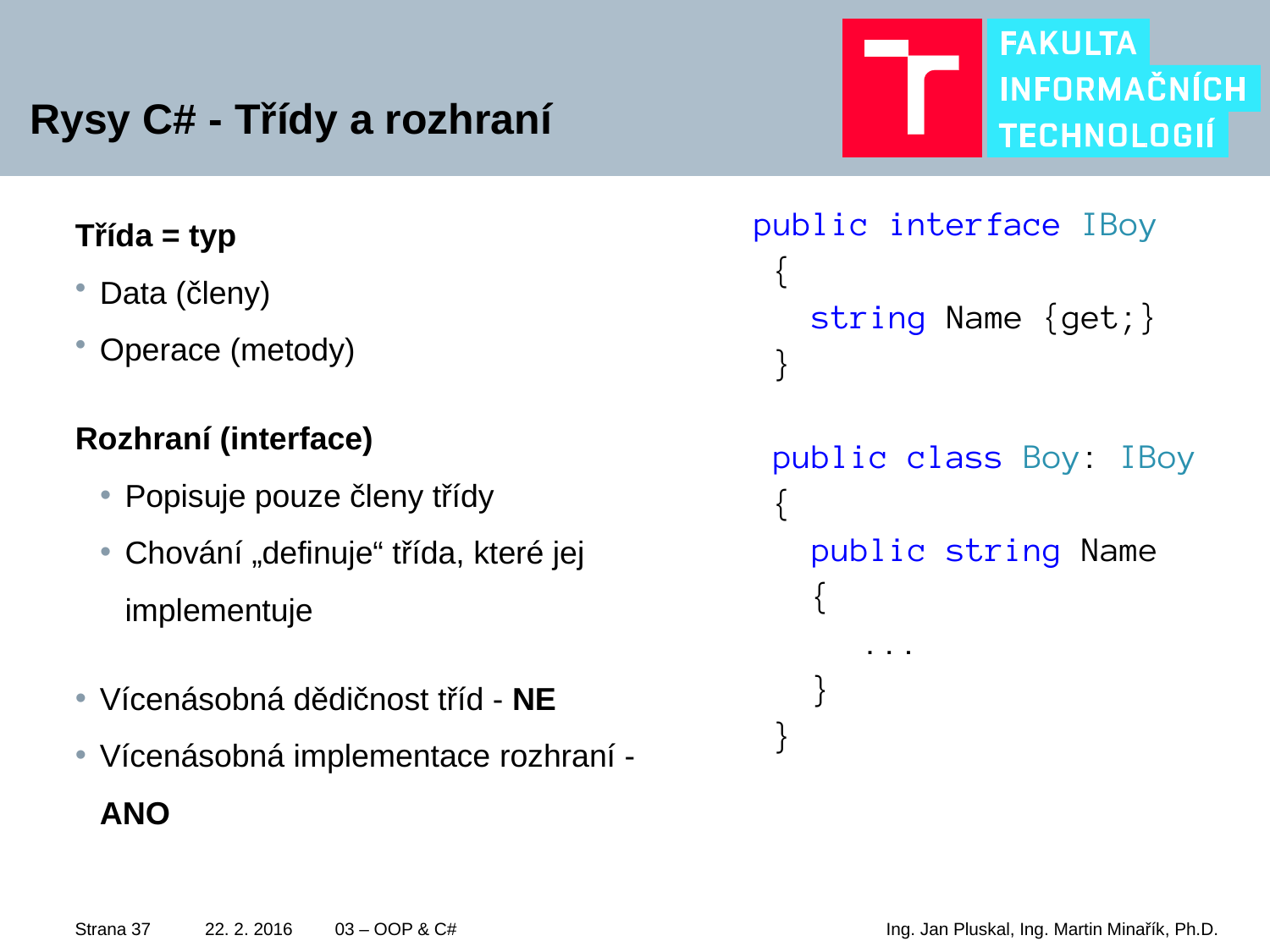

# Rysy C# - Třídy a rozhraní
Třída = typ
Data (členy)
Operace (metody)

Rozhraní (interface)
Popisuje pouze členy třídy
Chování „definuje“ třída, které jej implementuje

Vícenásobná dědičnost tříd - NE
Vícenásobná implementace rozhraní - ANO

 public interface IBoy
  {
    string Name {get;}
  }

  public class Boy: IBoy
  {
    public string Name
    {
	...
    }
  }